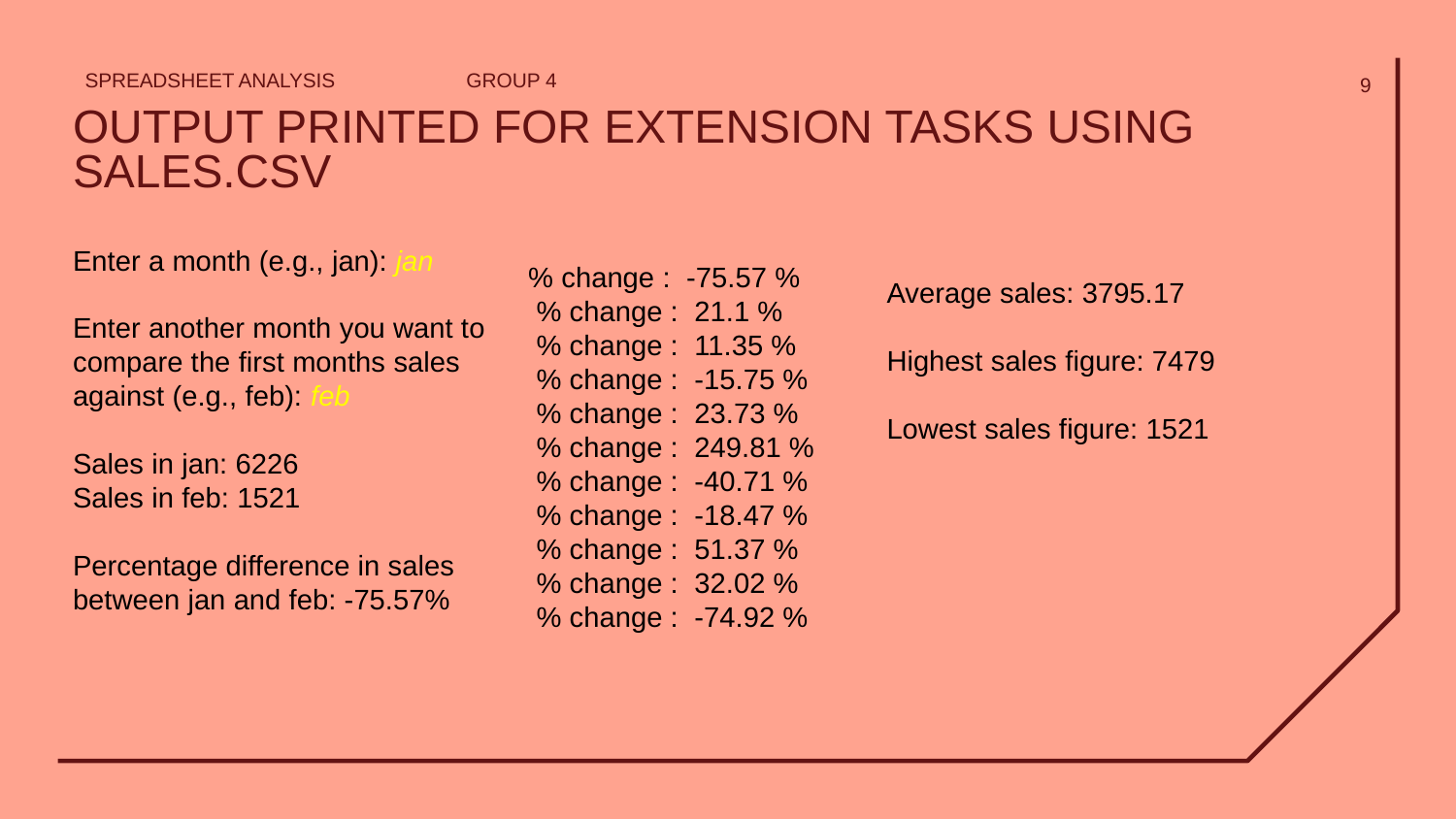

SPREADSHEET ANALYSIS
GROUP 4
9
# OUTPUT PRINTED FOR EXTENSION TASKS USING SALES.CSV
Enter a month (e.g., jan): jan

Enter another month you want to compare the first months sales against (e.g., feb): feb

Sales in jan: 6226
Sales in feb: 1521

Percentage difference in sales between jan and feb: -75.57%

% change :  -75.57 %
 % change :  21.1 %
 % change :  11.35 %
 % change :  -15.75 %
 % change :  23.73 %
 % change :  249.81 %
 % change :  -40.71 %
 % change :  -18.47 %
 % change :  51.37 %
 % change :  32.02 %
 % change :  -74.92 %

Average sales: 3795.17

Highest sales figure: 7479

Lowest sales figure: 1521